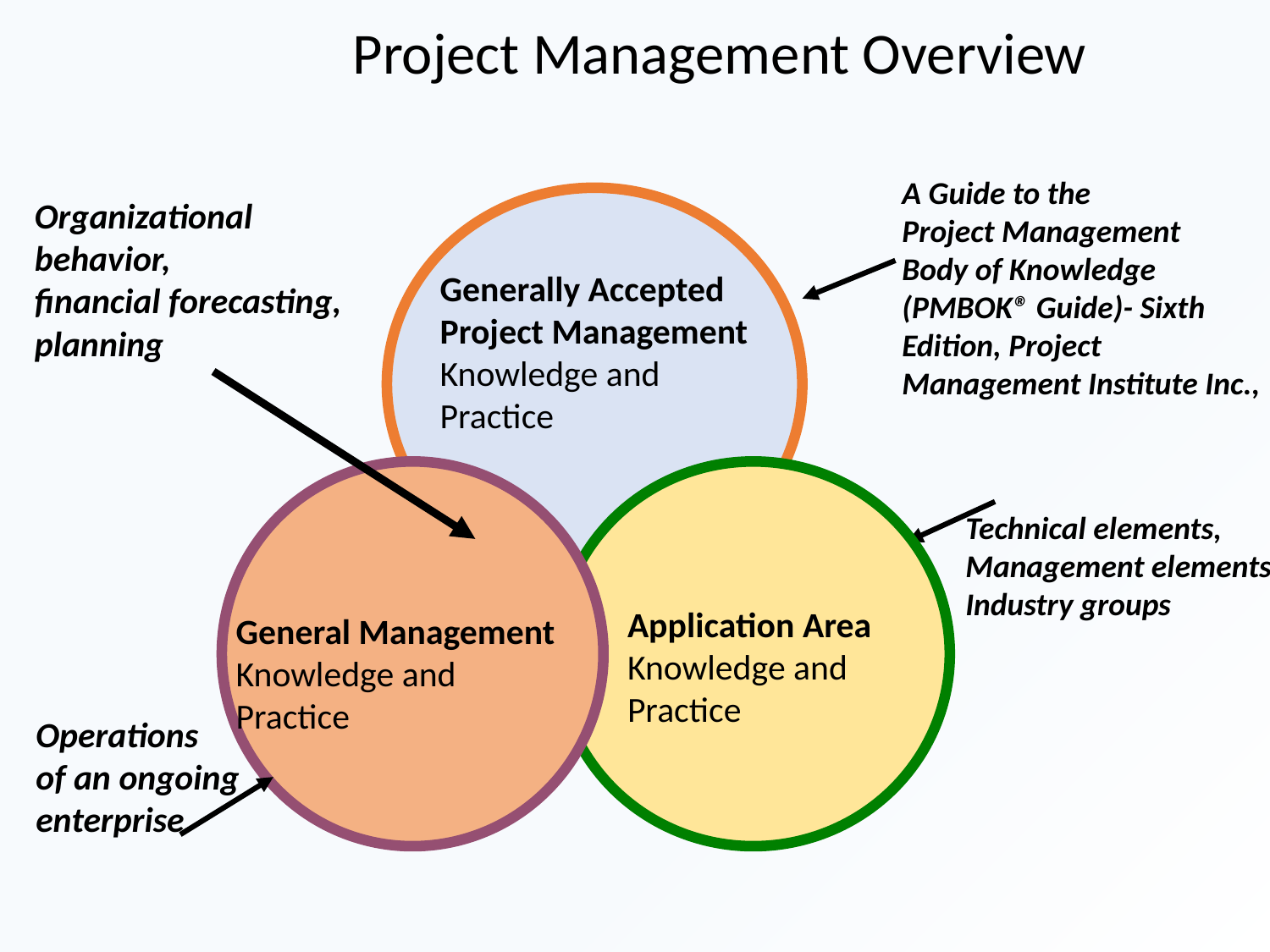

# Project Management Overview
A Guide to the
Project Management
Body of Knowledge
(PMBOK® Guide)- Sixth
Edition, Project
Management Institute Inc.,
Organizational behavior,
financial forecasting,
planning

Generally Accepted
Project Management
Knowledge and
Practice

Technical elements,
Management elements,
Industry groups
Application Area
Knowledge and
Practice
General Management
Knowledge and
Practice
Operations
of an ongoing
enterprise